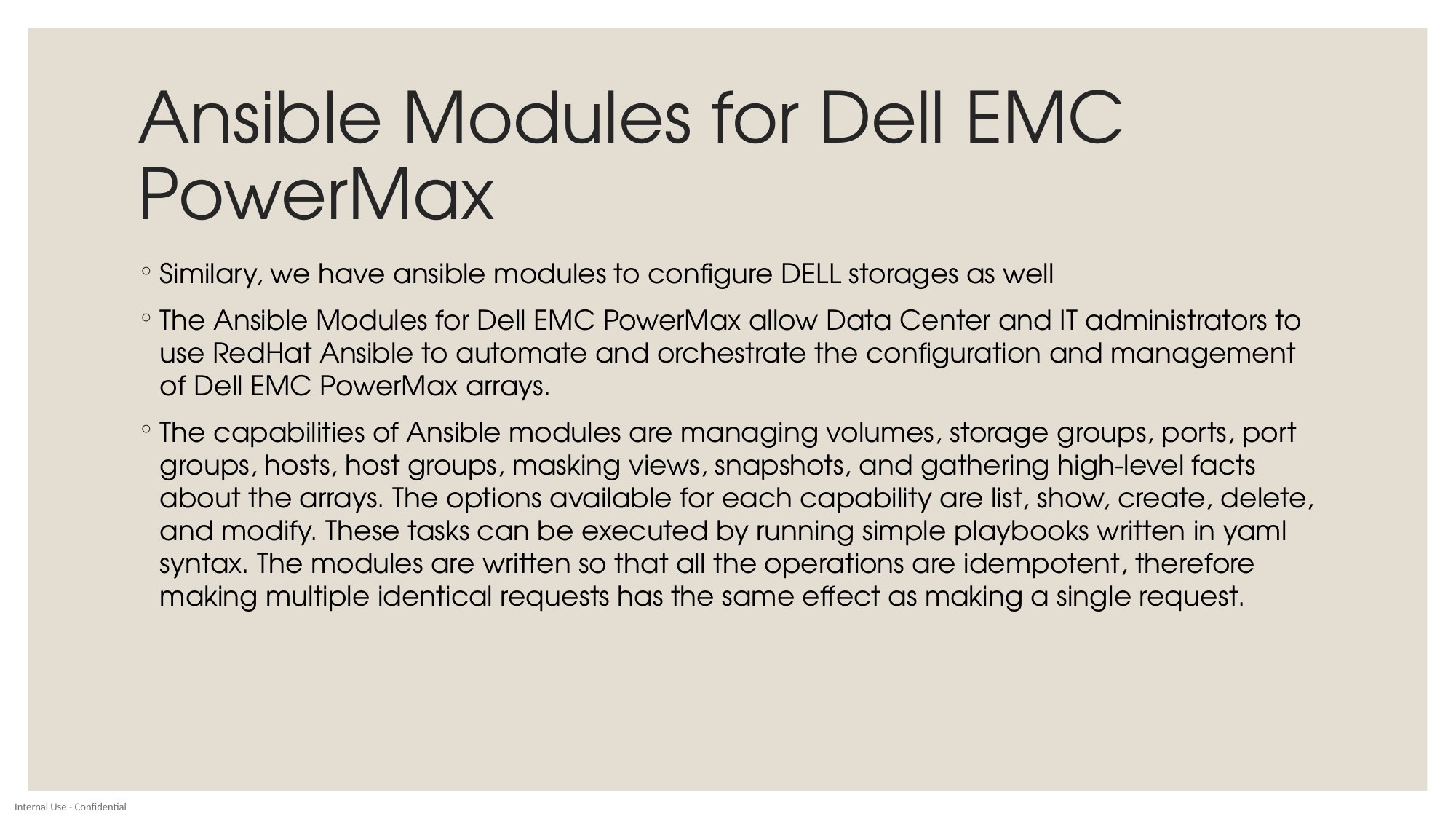

# Ansible Modules for Dell EMC PowerMax
Similary, we have ansible modules to configure DELL storages as well
The Ansible Modules for Dell EMC PowerMax allow Data Center and IT administrators to use RedHat Ansible to automate and orchestrate the configuration and management of Dell EMC PowerMax arrays.
The capabilities of Ansible modules are managing volumes, storage groups, ports, port groups, hosts, host groups, masking views, snapshots, and gathering high-level facts about the arrays. The options available for each capability are list, show, create, delete, and modify. These tasks can be executed by running simple playbooks written in yaml syntax. The modules are written so that all the operations are idempotent, therefore making multiple identical requests has the same effect as making a single request.